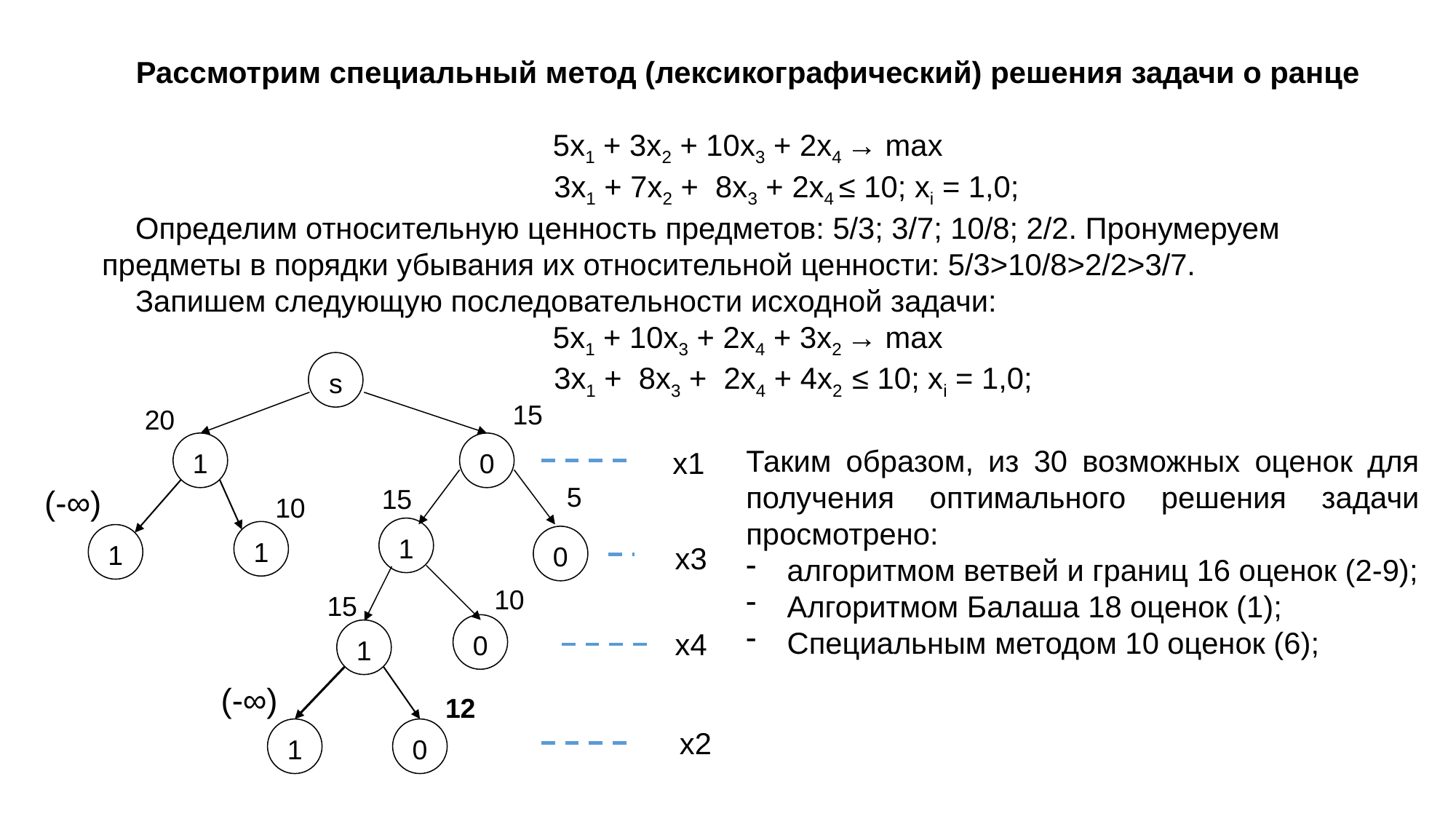

Рассмотрим специальный метод (лексикографический) решения задачи о ранце

5x1 + 3x2 + 10x3 + 2x4 → max
                                                      3x1 + 7x2 +  8x3 + 2x4 ≤ 10; xi = 1,0;
    Определим относительную ценность предметов: 5/3; 3/7; 10/8; 2/2. Пронумеруем предметы в порядки убывания их относительной ценности: 5/3>10/8>2/2>3/7.
    Запишем следующую последовательности исходной задачи:
5x1 + 10x3 + 2x4 + 3x2 → max
                                                      3x1 +  8x3 +  2x4 + 4x2  ≤ 10; xi = 1,0;
s
15

20
1
0
Таким образом, из 30 возможных оценок для получения оптимального решения задачи просмотрено:
алгоритмом ветвей и границ 16 оценок (2-9);
Алгоритмом Балаша 18 оценок (1);
Специальным методом 10 оценок (6);

x1

5
(-∞)
15
10
1
1
1
0
x3

10
15
0
1
x4
(-∞)
12
1
0
x2